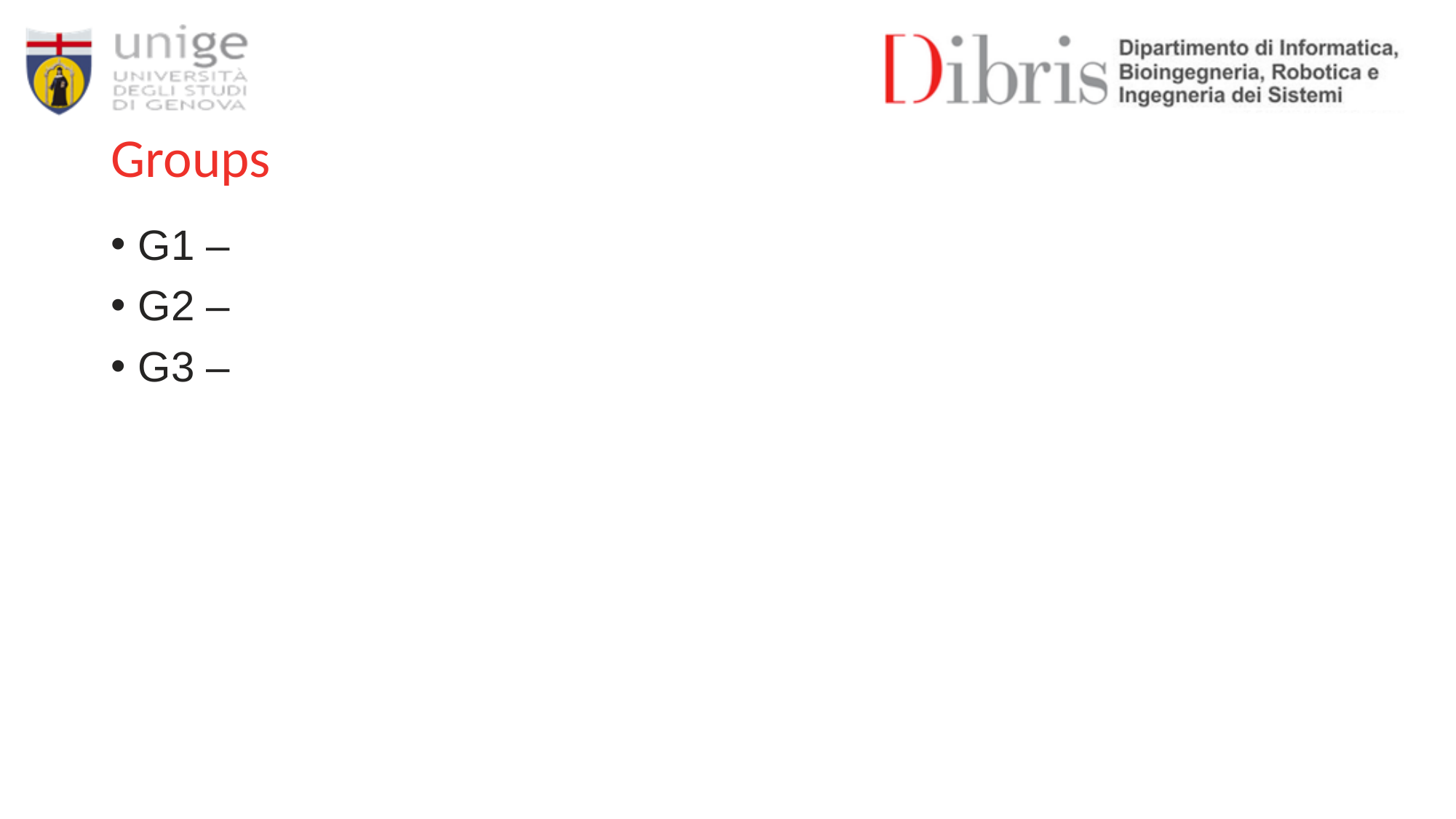

# Groups
G1 –
G2 –
G3 –